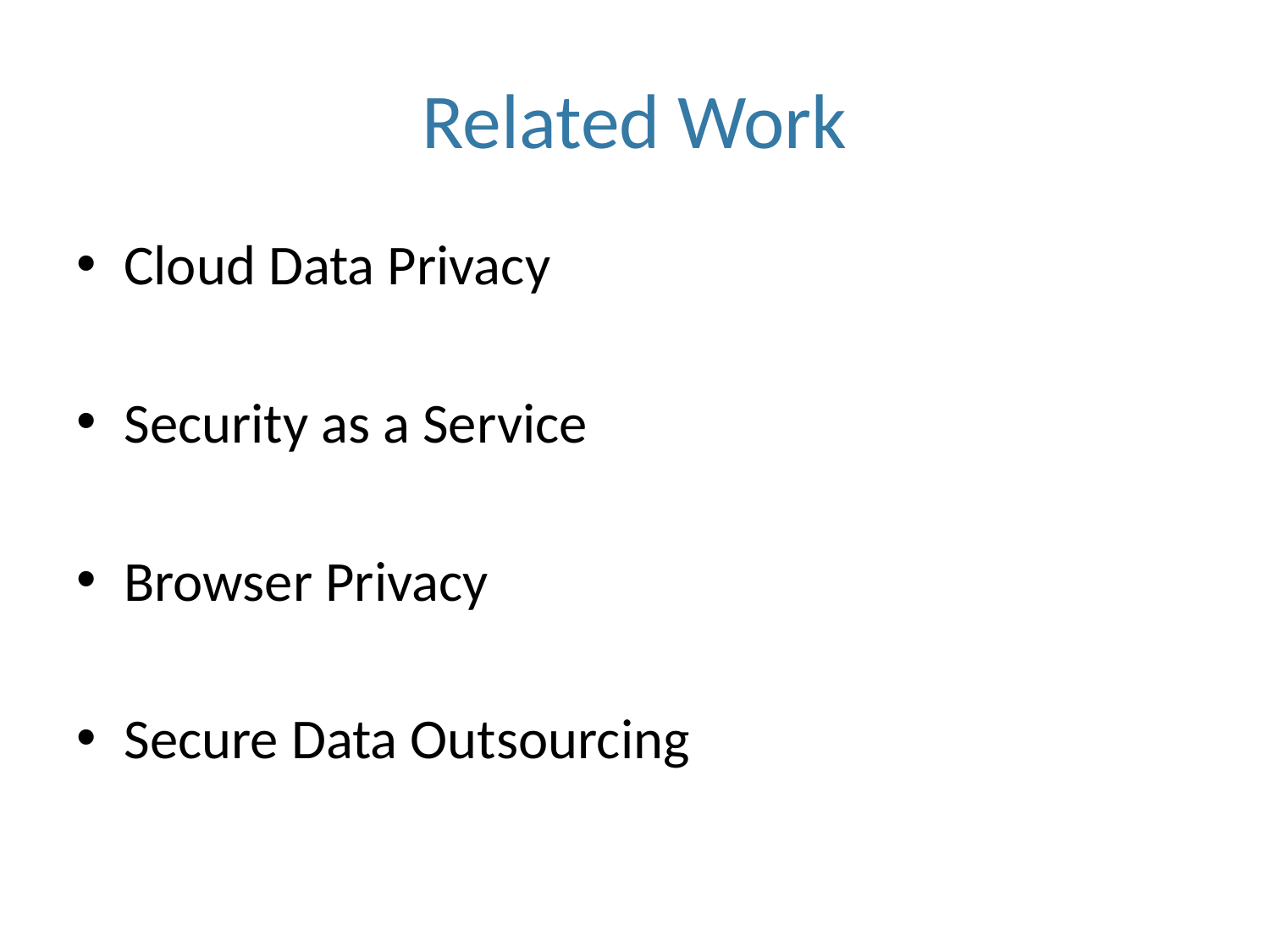

# Related Work
Cloud Data Privacy

Security as a Service

Browser Privacy

Secure Data Outsourcing